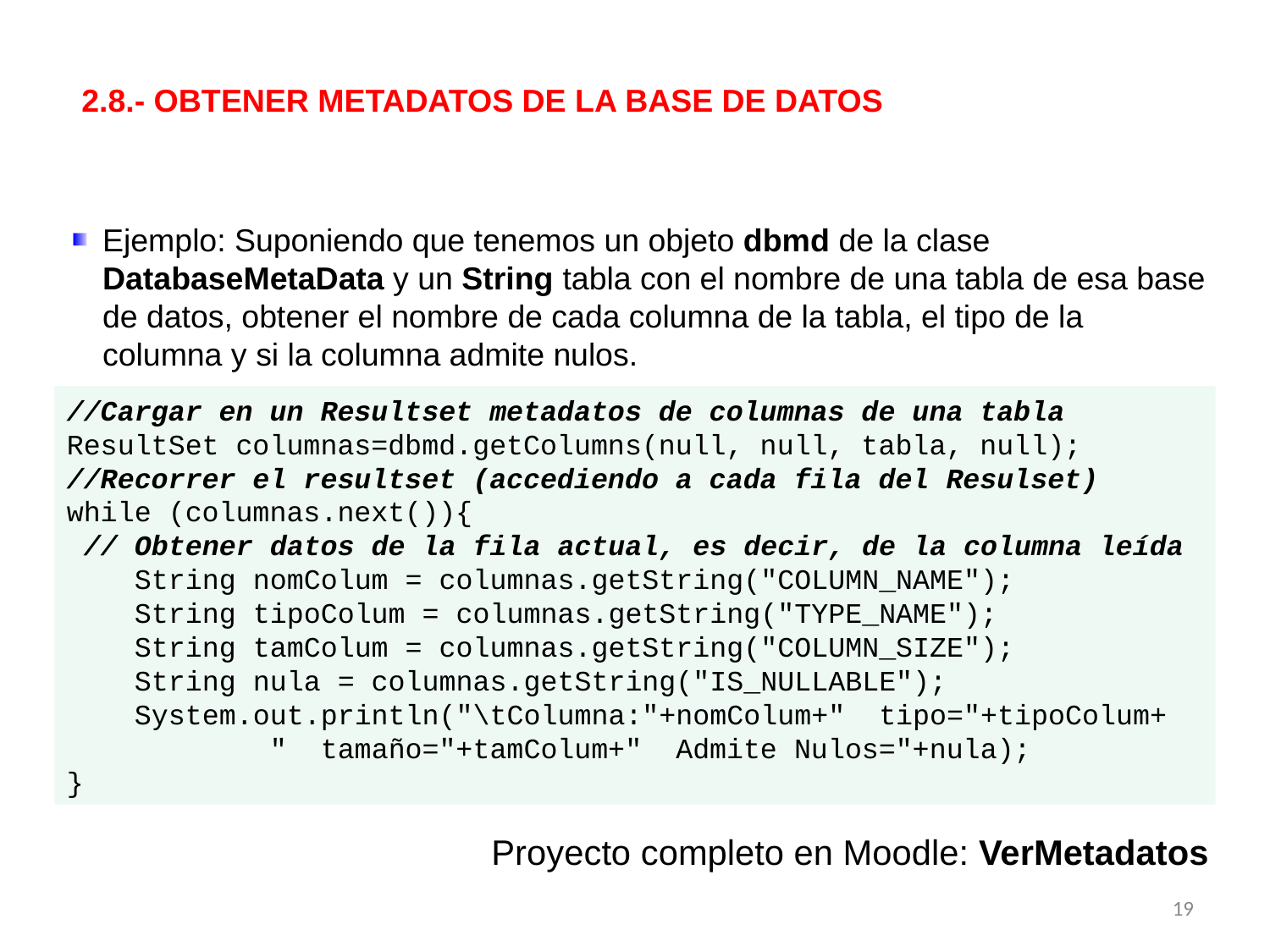

2.8.- OBTENER METADATOS DE LA BASE DE DATOS

Ejemplo: Suponiendo que tenemos un objeto dbmd de la clase DatabaseMetaData y un String tabla con el nombre de una tabla de esa base de datos, obtener el nombre de cada columna de la tabla, el tipo de la columna y si la columna admite nulos.

Proyecto completo en Moodle: VerMetadatos
//Cargar en un Resultset metadatos de columnas de una tabla
ResultSet columnas=dbmd.getColumns(null, null, tabla, null);
//Recorrer el resultset (accediendo a cada fila del Resulset)
while (columnas.next()){
 // Obtener datos de la fila actual, es decir, de la columna leída
    String nomColum = columnas.getString("COLUMN_NAME");
    String tipoColum = columnas.getString("TYPE_NAME");
    String tamColum = columnas.getString("COLUMN_SIZE");
    String nula = columnas.getString("IS_NULLABLE");
    System.out.println("\tColumna:"+nomColum+"  tipo="+tipoColum+
            "  tamaño="+tamColum+"  Admite Nulos="+nula);
}
19